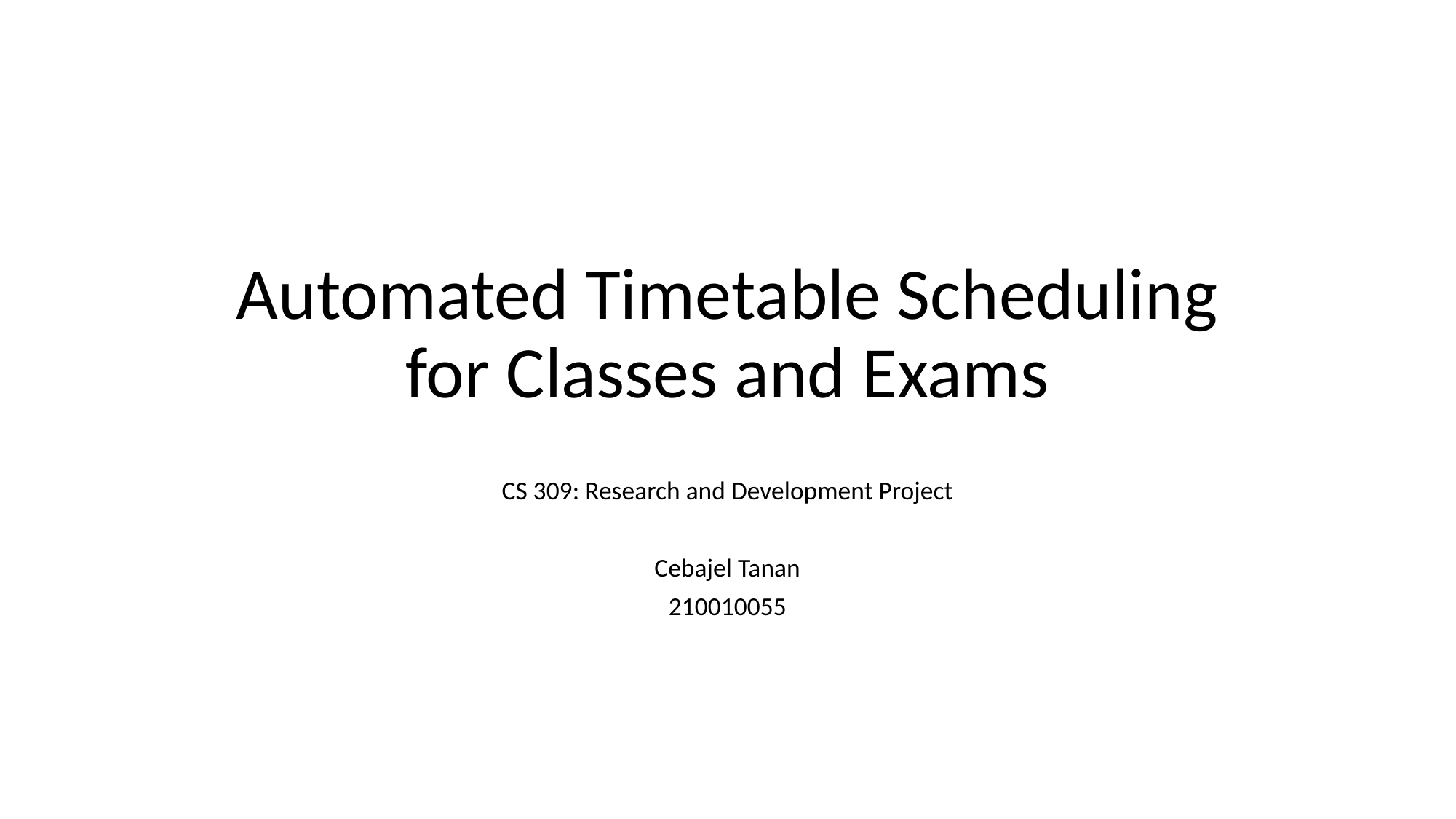

# Automated Timetable Scheduling for Classes and Exams

CS 309: Research and Development Project

Cebajel Tanan
210010055